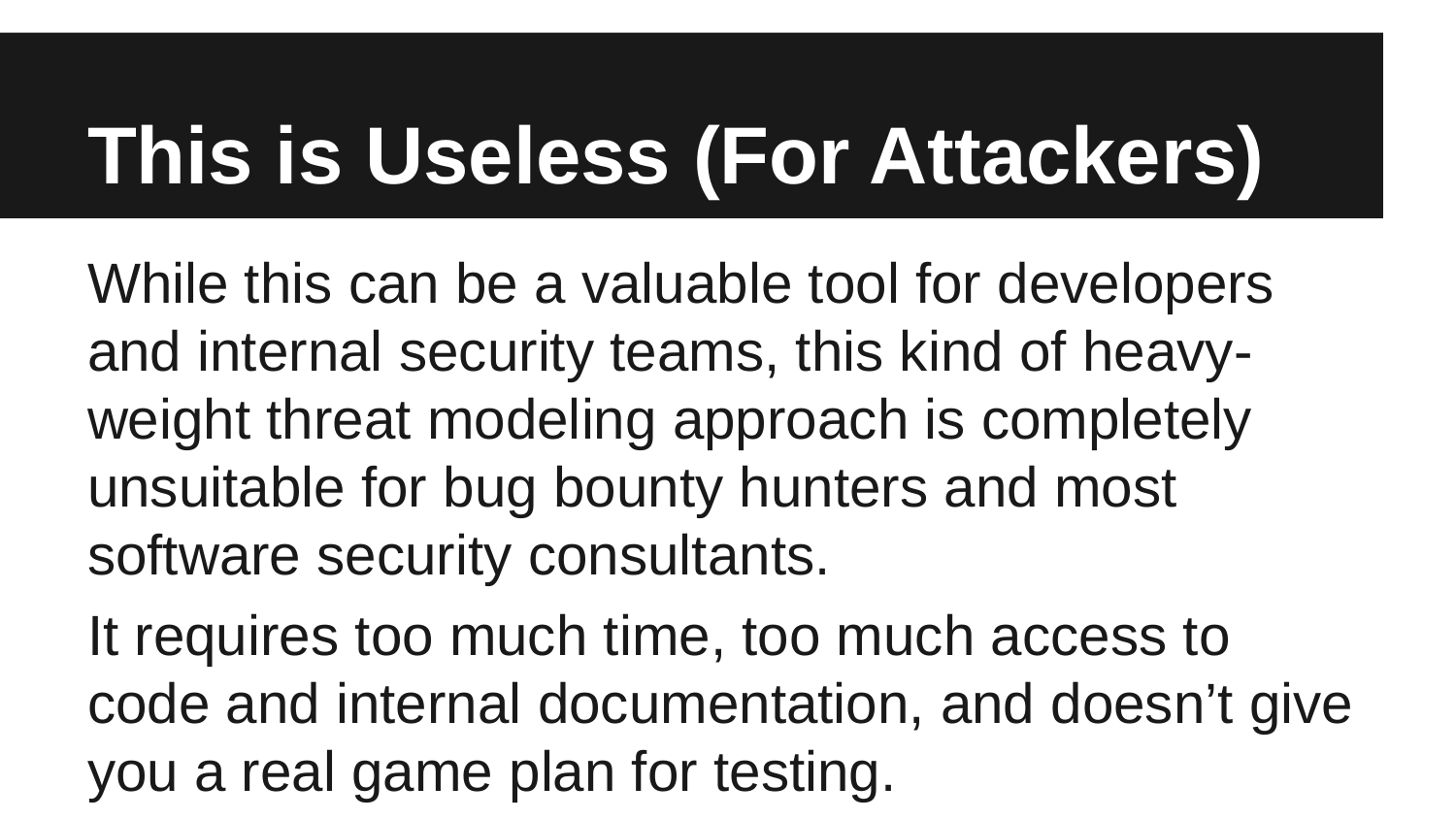

# This is Useless (For Attackers)
While this can be a valuable tool for developers and internal security teams, this kind of heavy-weight threat modeling approach is completely unsuitable for bug bounty hunters and most software security consultants.
It requires too much time, too much access to code and internal documentation, and doesn’t give you a real game plan for testing.